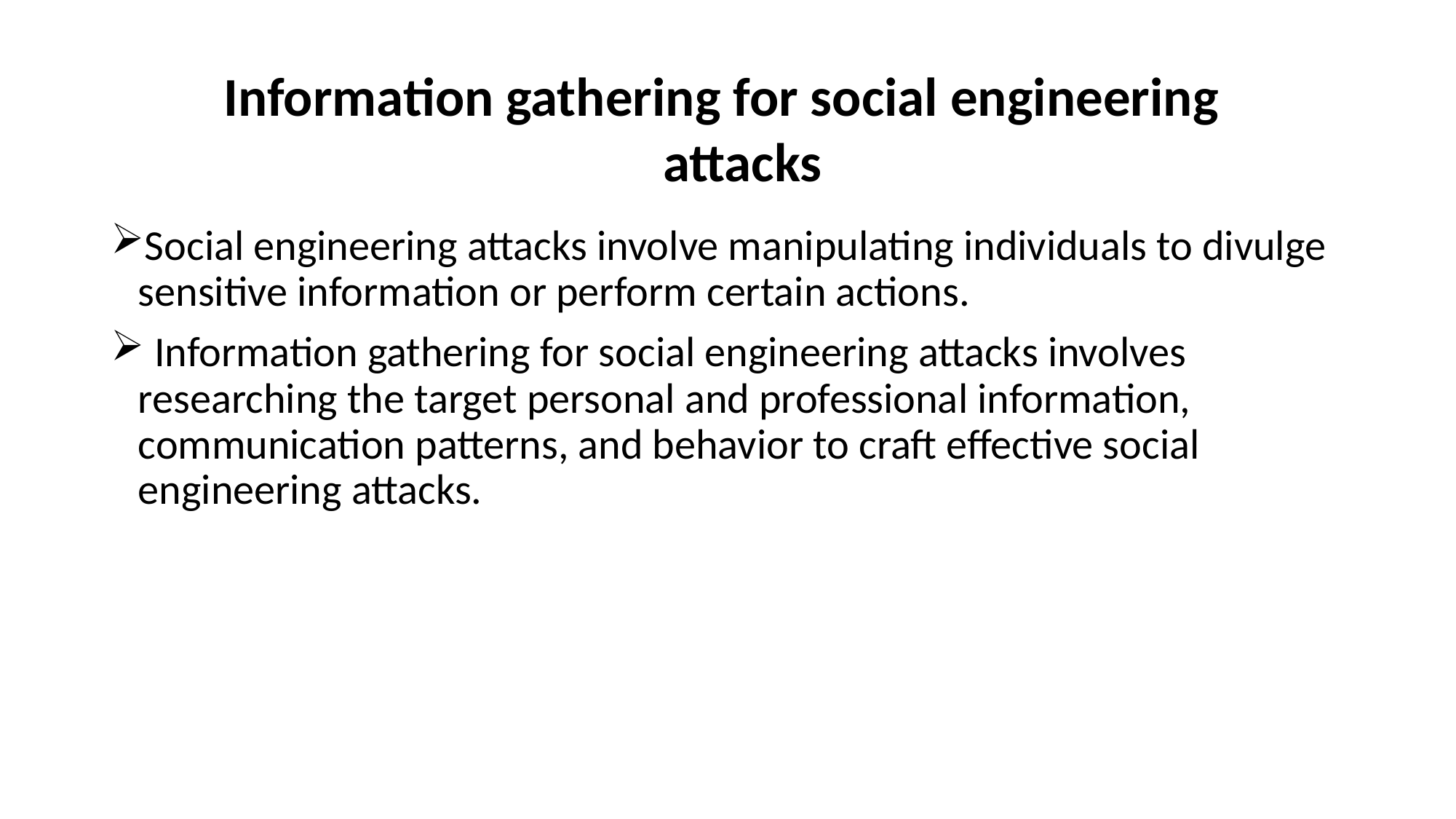

# Information gathering for social engineering attacks
Social engineering attacks involve manipulating individuals to divulge sensitive information or perform certain actions.
 Information gathering for social engineering attacks involves researching the target personal and professional information, communication patterns, and behavior to craft effective social engineering attacks.